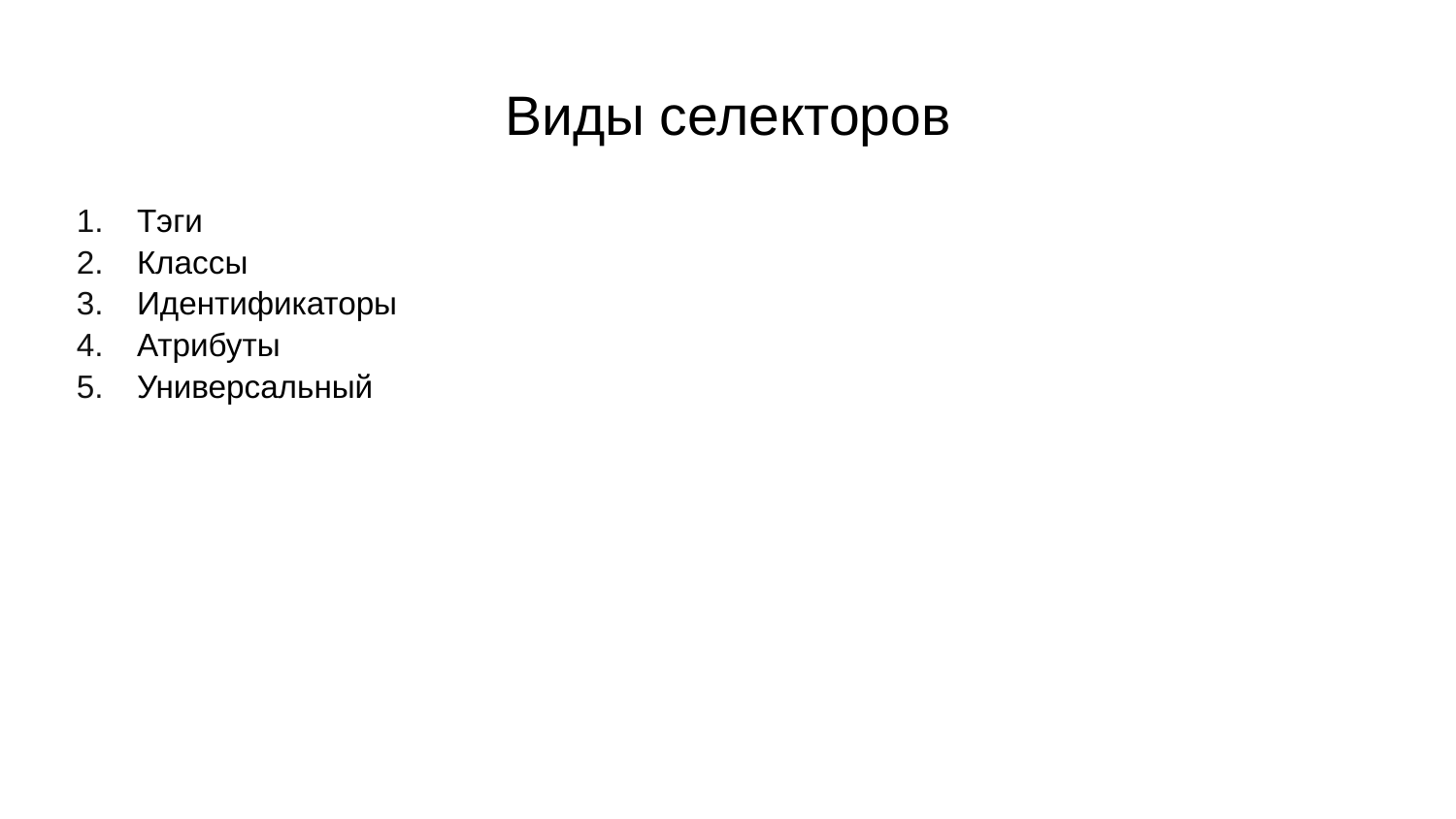

# Виды селекторов
Тэги
Классы
Идентификаторы
Атрибуты
Универсальный